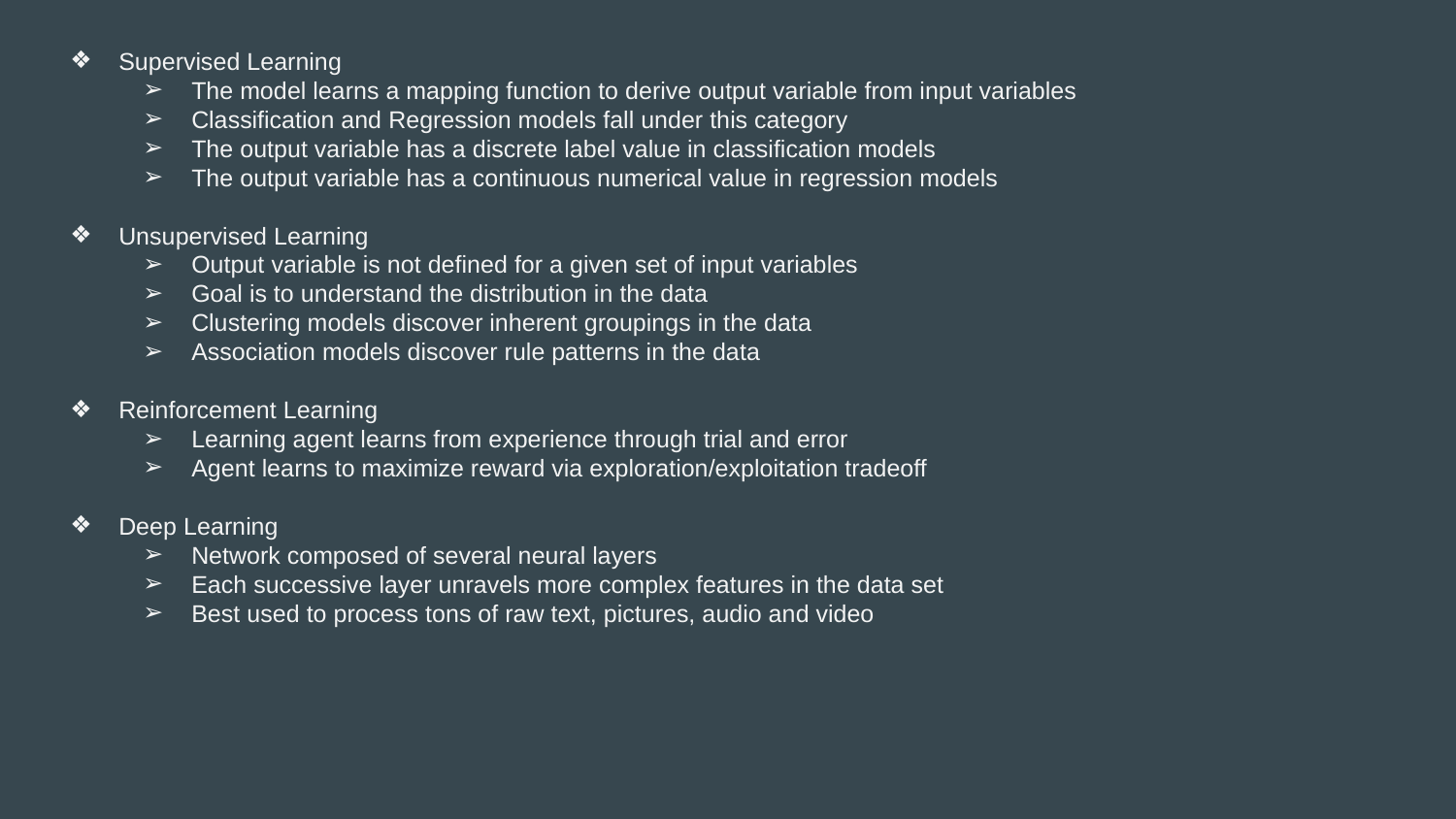

Supervised Learning
The model learns a mapping function to derive output variable from input variables
Classification and Regression models fall under this category
The output variable has a discrete label value in classification models
The output variable has a continuous numerical value in regression models

Unsupervised Learning
Output variable is not defined for a given set of input variables
Goal is to understand the distribution in the data
Clustering models discover inherent groupings in the data
Association models discover rule patterns in the data

Reinforcement Learning
Learning agent learns from experience through trial and error
Agent learns to maximize reward via exploration/exploitation tradeoff

Deep Learning
Network composed of several neural layers
Each successive layer unravels more complex features in the data set
Best used to process tons of raw text, pictures, audio and video